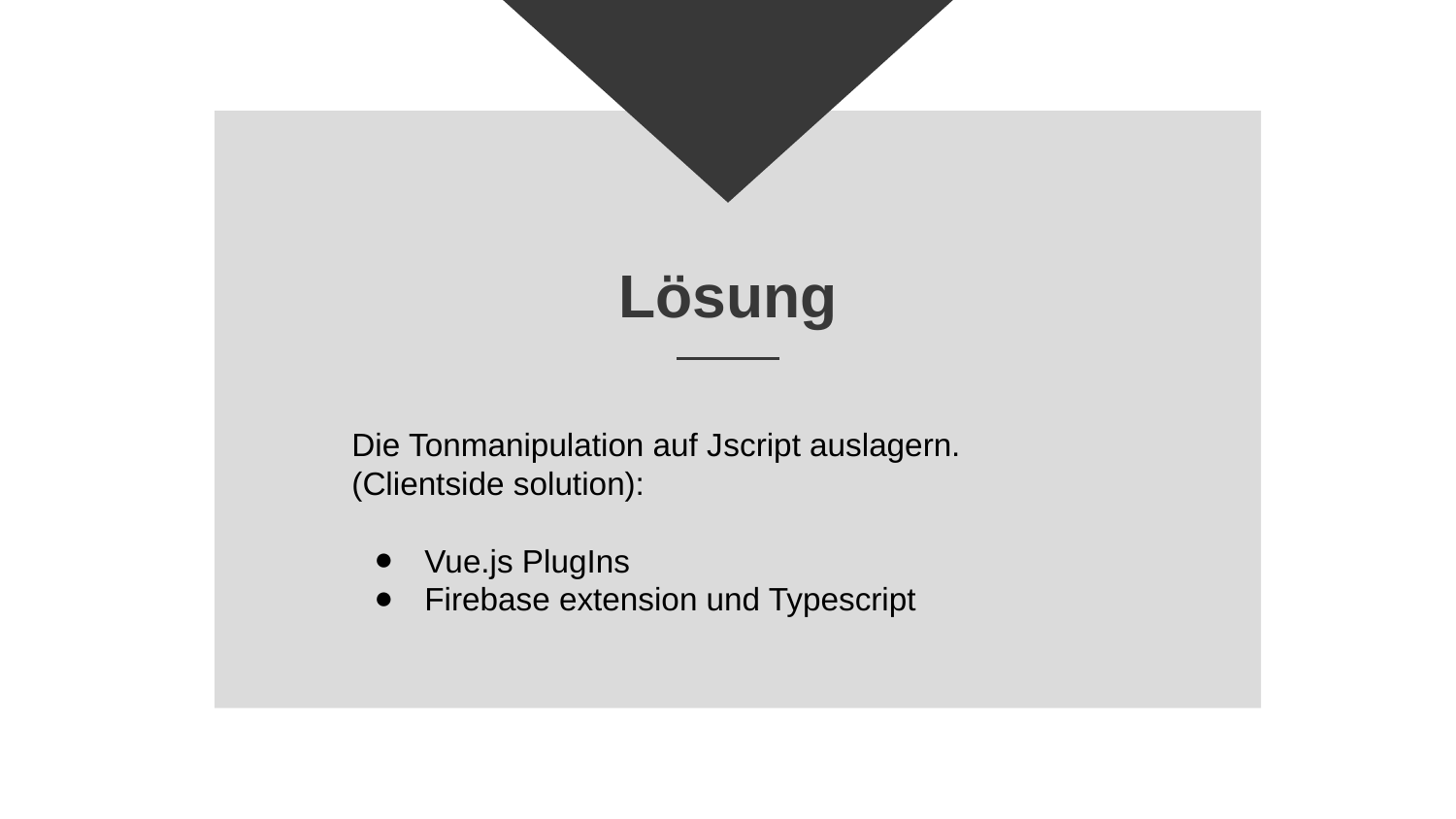

# Lösung
Die Tonmanipulation auf Jscript auslagern. (Clientside solution):

Vue.js PlugIns
Firebase extension und Typescript